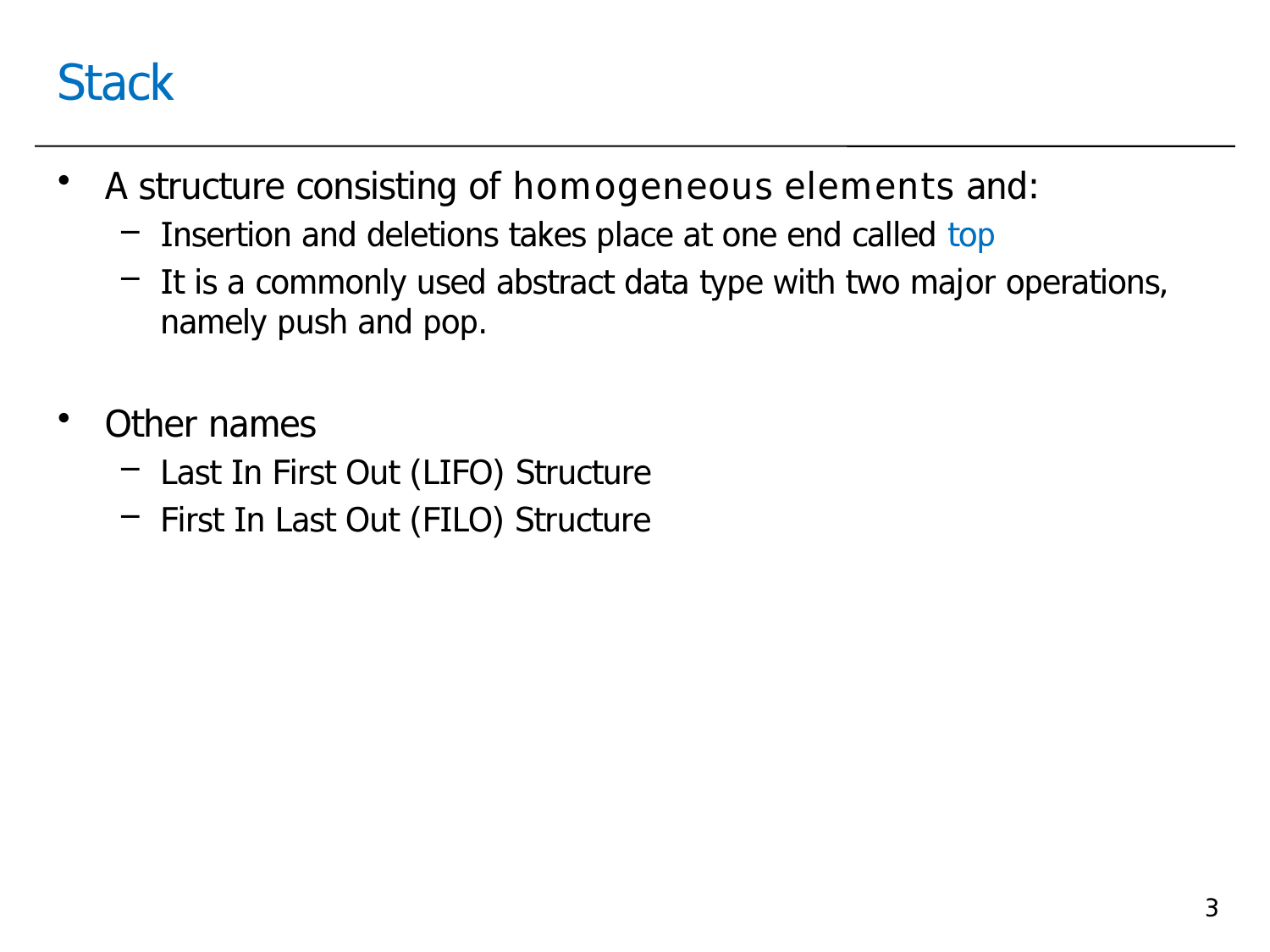

# Stack
A structure consisting of homogeneous elements and:
Insertion and deletions takes place at one end called top
It is a commonly used abstract data type with two major operations, namely push and pop.

Other names
Last In First Out (LIFO) Structure
First In Last Out (FILO) Structure

3